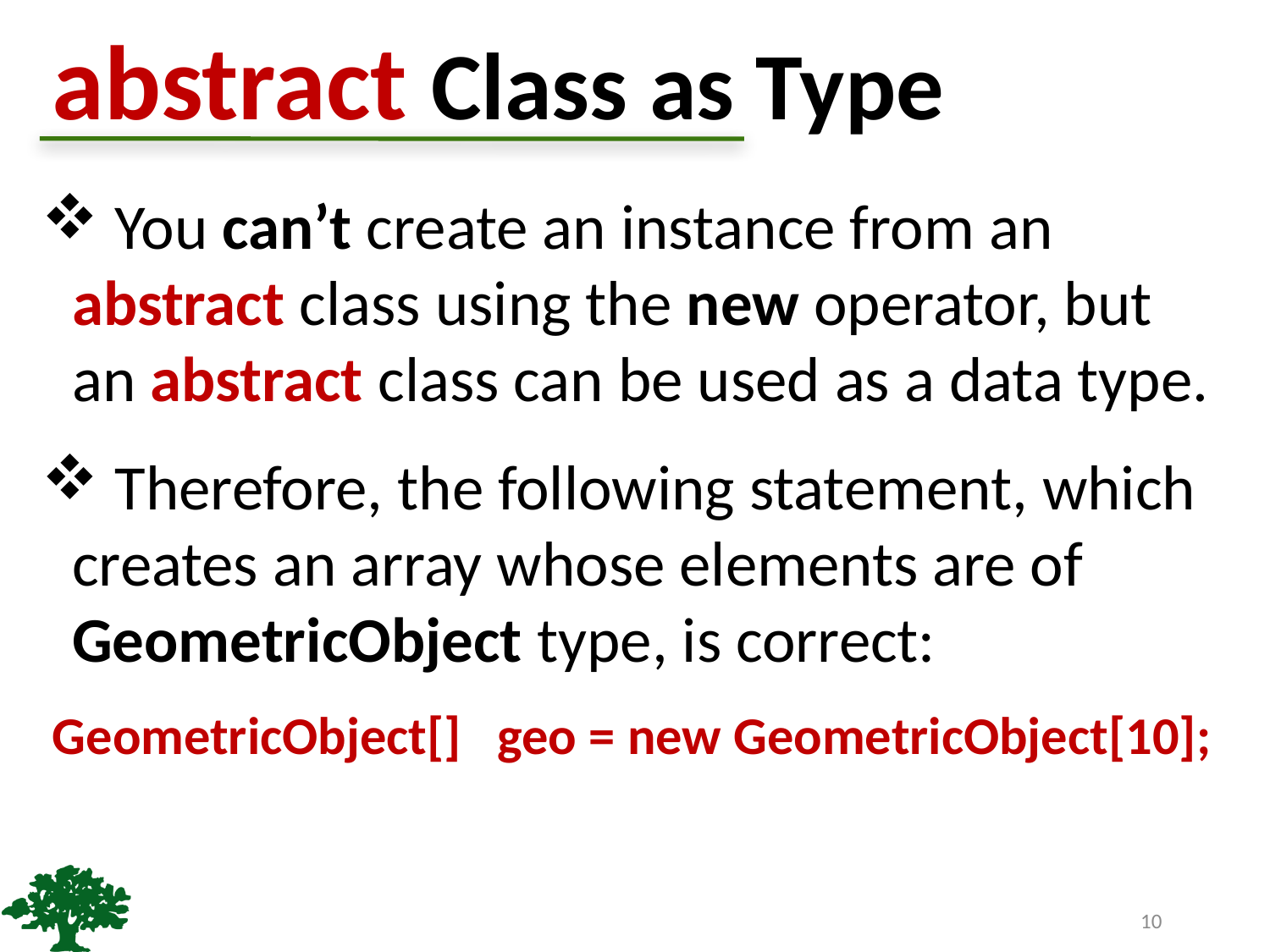

abstract Class as Type
 You can’t create an instance from an abstract class using the new operator, but an abstract class can be used as a data type.
 Therefore, the following statement, which creates an array whose elements are of GeometricObject type, is correct:
GeometricObject[]   geo = new GeometricObject[10];
10